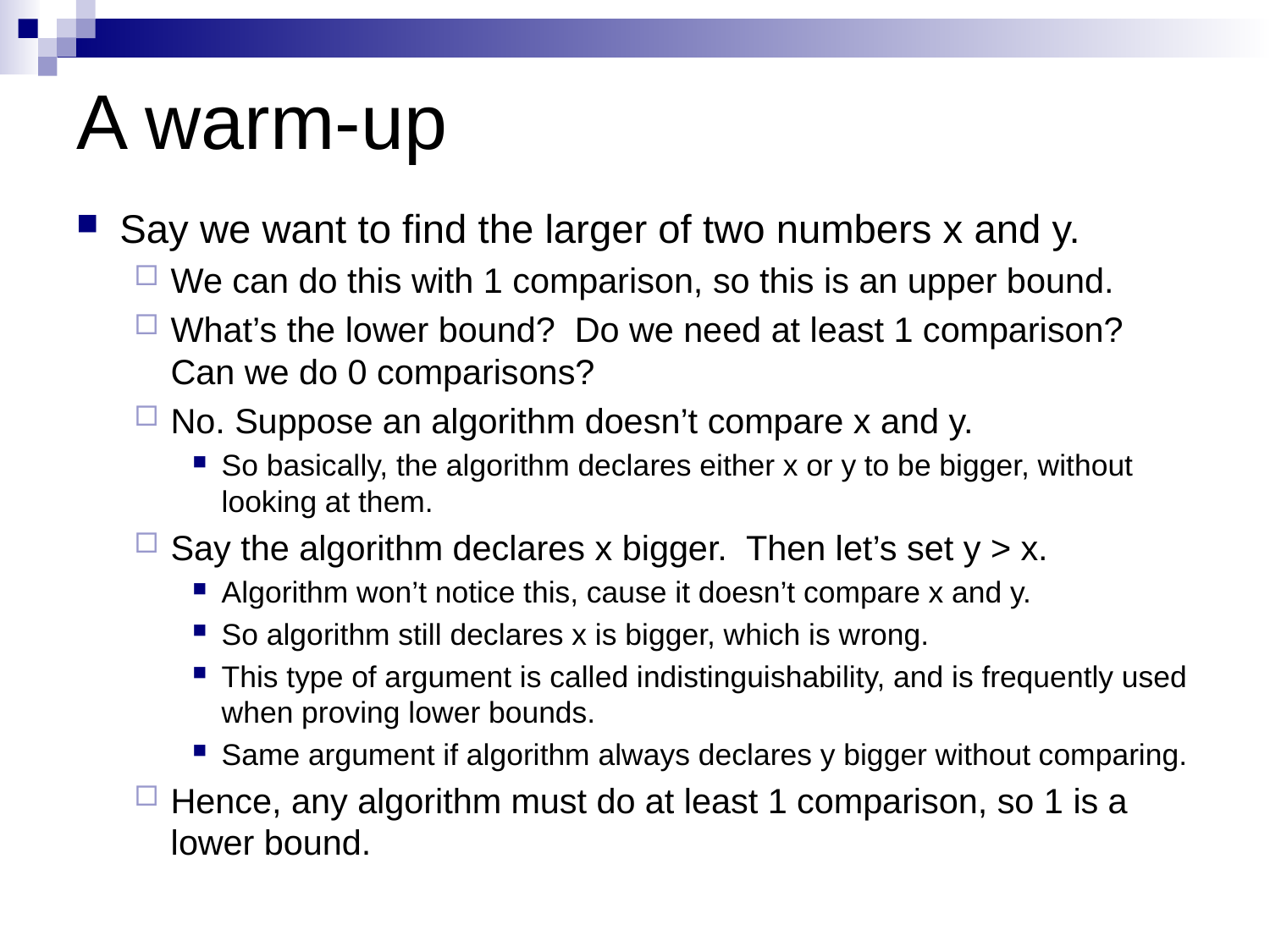

# A warm-up
Say we want to find the larger of two numbers x and y.
We can do this with 1 comparison, so this is an upper bound.
What’s the lower bound?  Do we need at least 1 comparison?  Can we do 0 comparisons?
No. Suppose an algorithm doesn’t compare x and y.
So basically, the algorithm declares either x or y to be bigger, without looking at them.
Say the algorithm declares x bigger.  Then let’s set y > x.
Algorithm won’t notice this, cause it doesn’t compare x and y.
So algorithm still declares x is bigger, which is wrong.
This type of argument is called indistinguishability, and is frequently used when proving lower bounds.
Same argument if algorithm always declares y bigger without comparing.
Hence, any algorithm must do at least 1 comparison, so 1 is a lower bound.